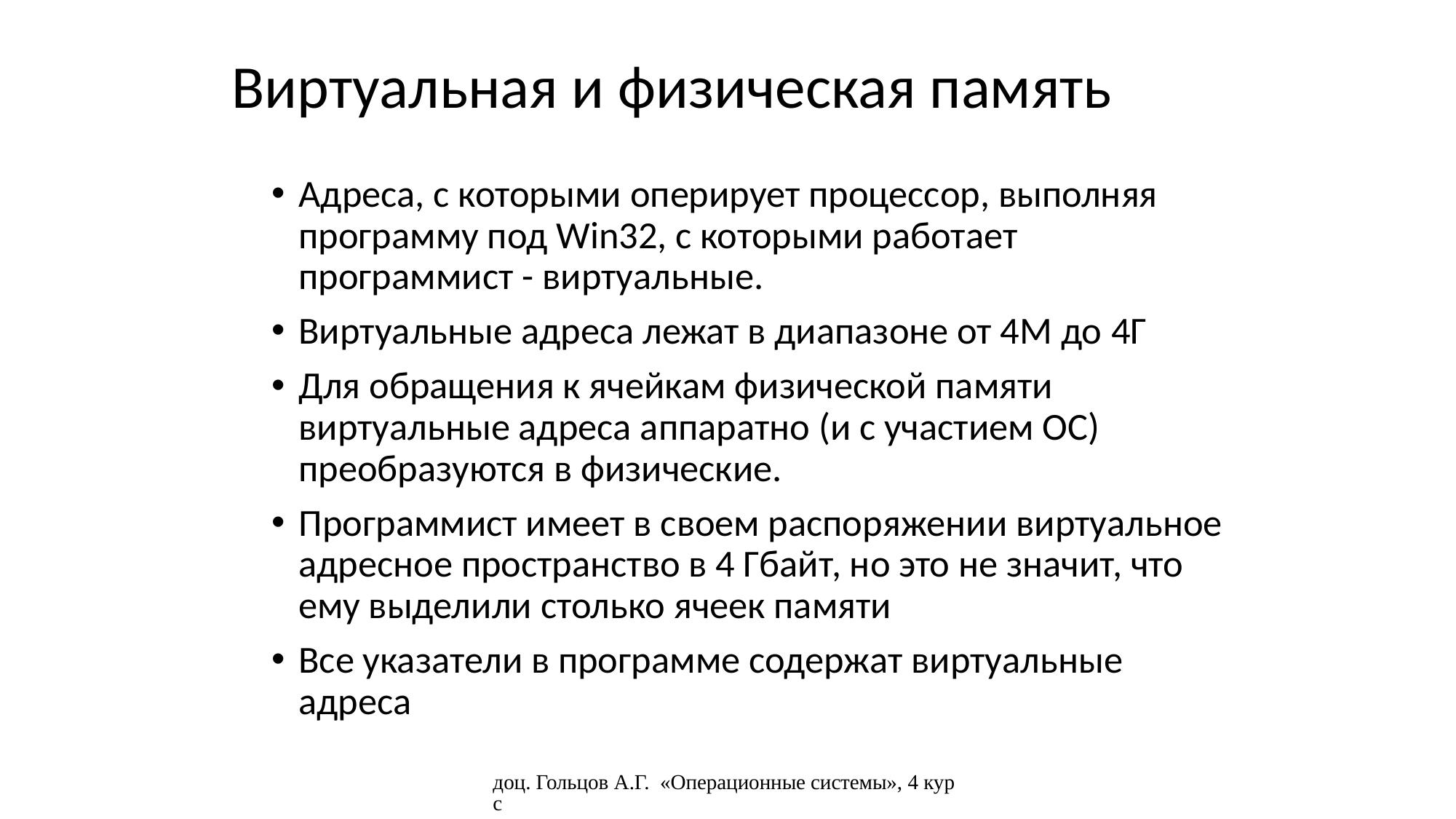

# Виртуальная и физическая память
Адреса, с которыми оперирует процессор, выполняя программу под Win32, с которыми работает программист - виртуальные.
Виртуальные адреса лежат в диапазоне от 4М до 4Г
Для обращения к ячейкам физической памяти виртуальные адреса аппаратно (и с участием ОС) преобразуются в физические.
Программист имеет в своем распоряжении виртуальное адресное пространство в 4 Гбайт, но это не значит, что ему выделили столько ячеек памяти
Все указатели в программе содержат виртуальные адреса
доц. Гольцов А.Г.  «Операционные системы», 4 курс